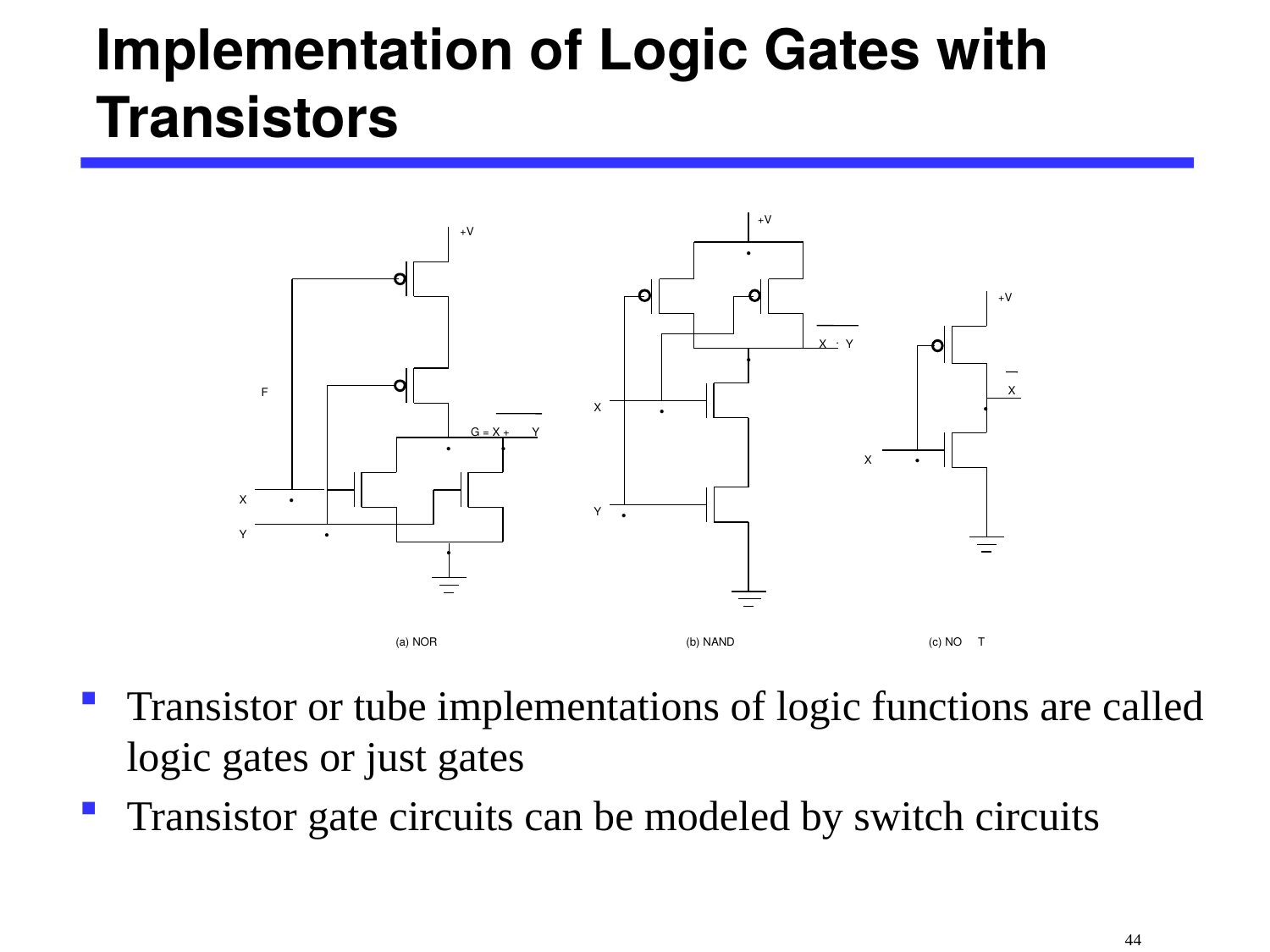

# Implementation of Logic Gates with Transistors
+V
+V

•

•

+V
•
•

.
X
Y

•
•

•
X

F

•

•
X

G = X +
Y

•
•
•
X
•
X
•
Y
•
Y
•

(a) NOR
(b) NAND
(c) NO
T
Transistor or tube implementations of logic functions are called logic gates or just gates
Transistor gate circuits can be modeled by switch circuits
                           44